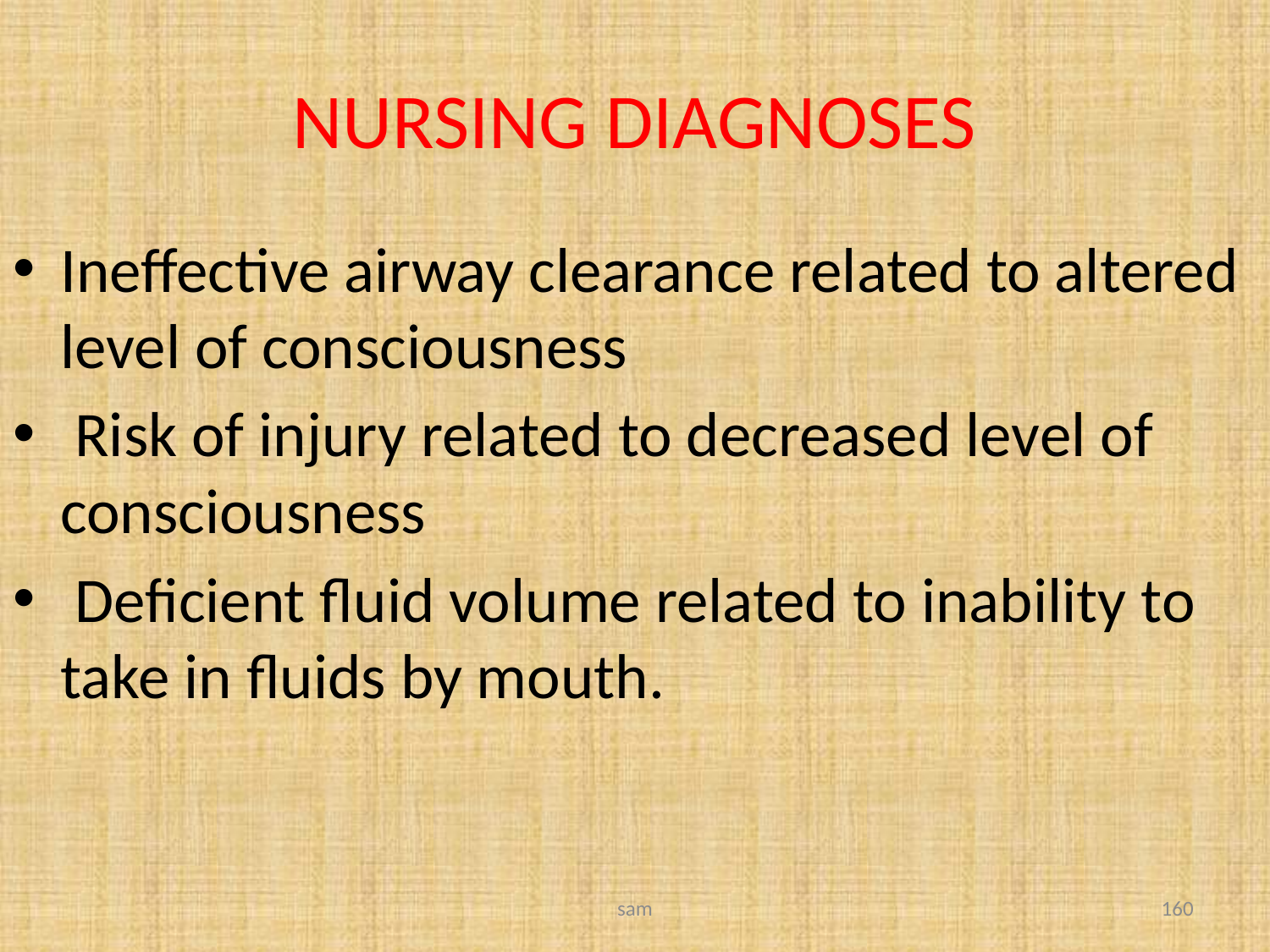

# NURSING DIAGNOSES
Ineffective airway clearance related to altered level of consciousness
 Risk of injury related to decreased level of consciousness
 Deficient fluid volume related to inability to take in fluids by mouth.
sam
160